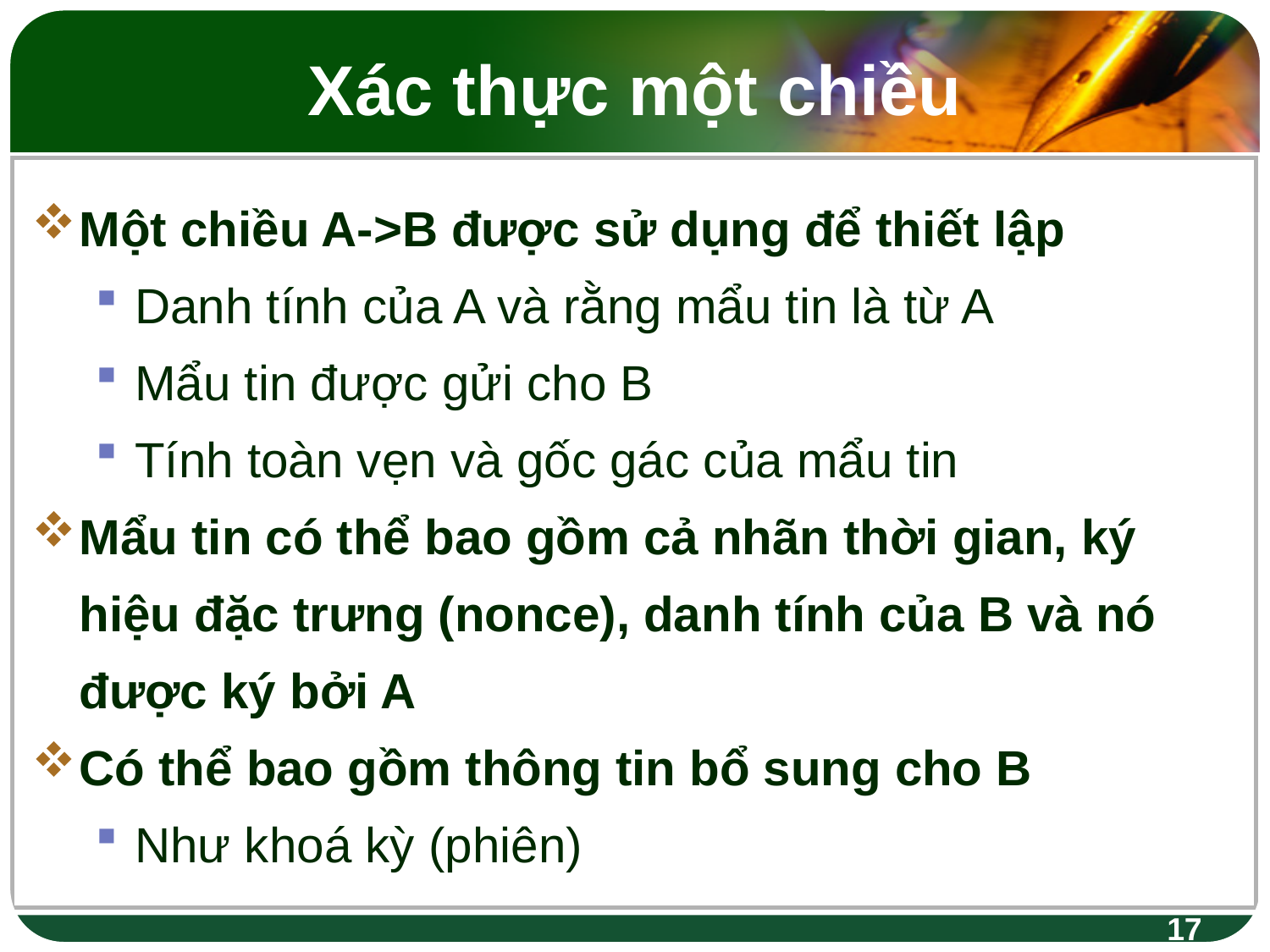

# Xác thực một chiều
Một chiều A->B được sử dụng để thiết lập
Danh tính của A và rằng mẩu tin là từ A
Mẩu tin được gửi cho B
Tính toàn vẹn và gốc gác của mẩu tin
Mẩu tin có thể bao gồm cả nhãn thời gian, ký hiệu đặc trưng (nonce), danh tính của B và nó được ký bởi A
Có thể bao gồm thông tin bổ sung cho B
Như khoá kỳ (phiên)